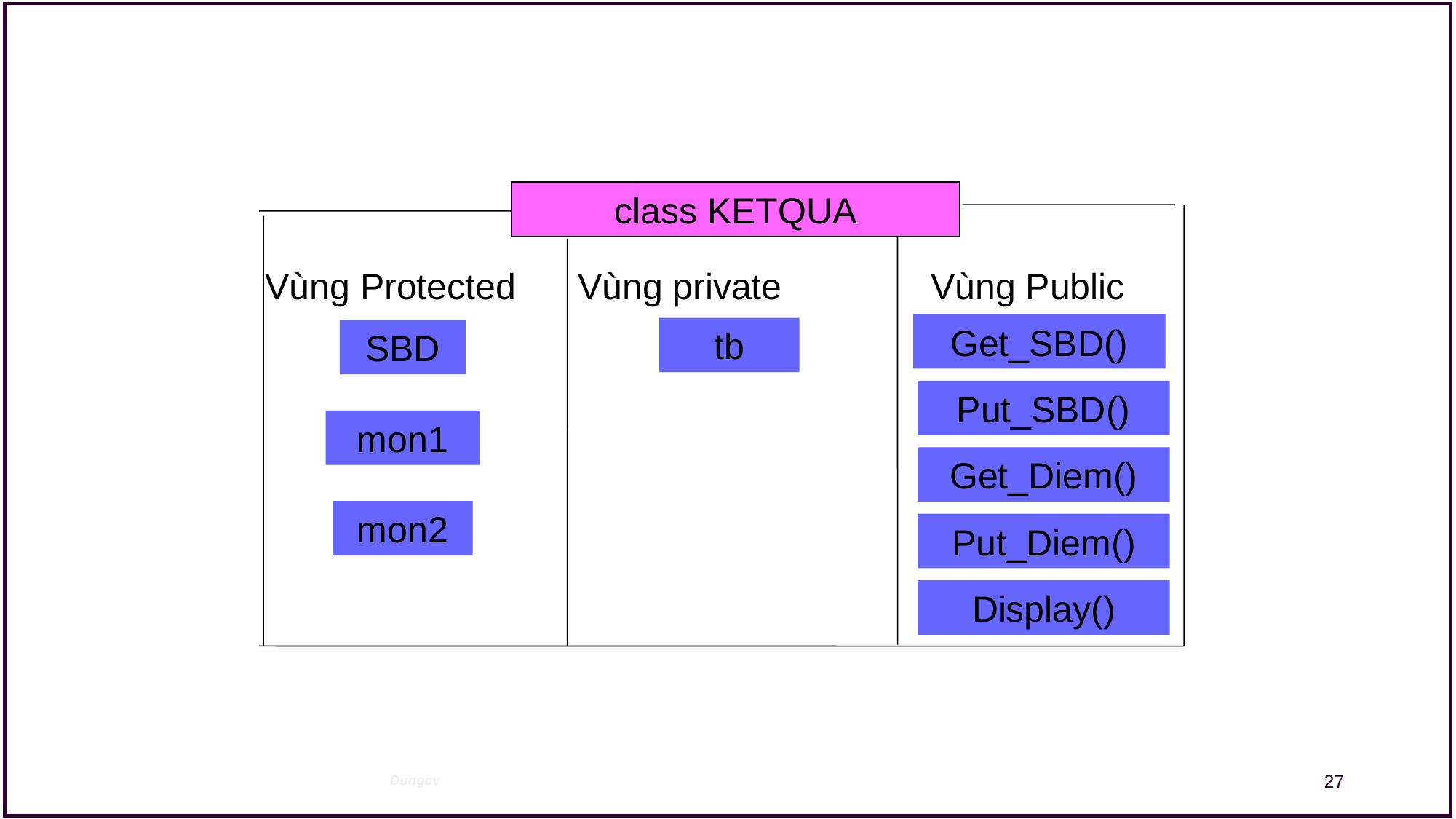

class KETQUA

Vùng Protected
Vùng private
Vùng Public
Get_SBD()
tb
SBD
Put_SBD()
mon1
Get_Diem()
mon2
Put_Diem()
Display()

27